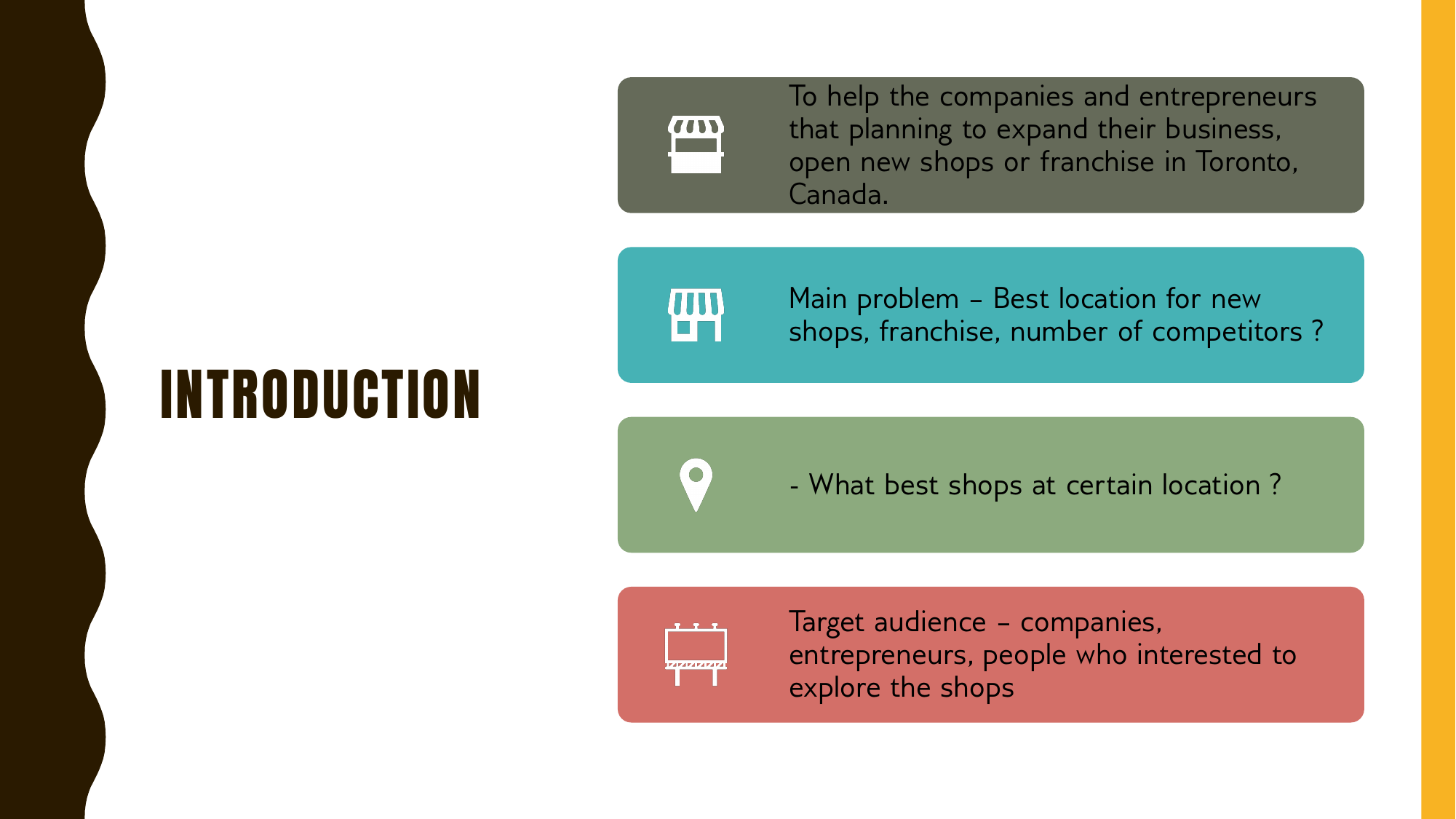

# Introduction
To help the companies and entrepreneurs that planning to expand their business, open new shops or franchise in Toronto, Canada.
Main problem – Best location for new shops, franchise, number of competitors ?
- What best shops at certain location ?
Target audience – companies, entrepreneurs, people who interested to explore the shops